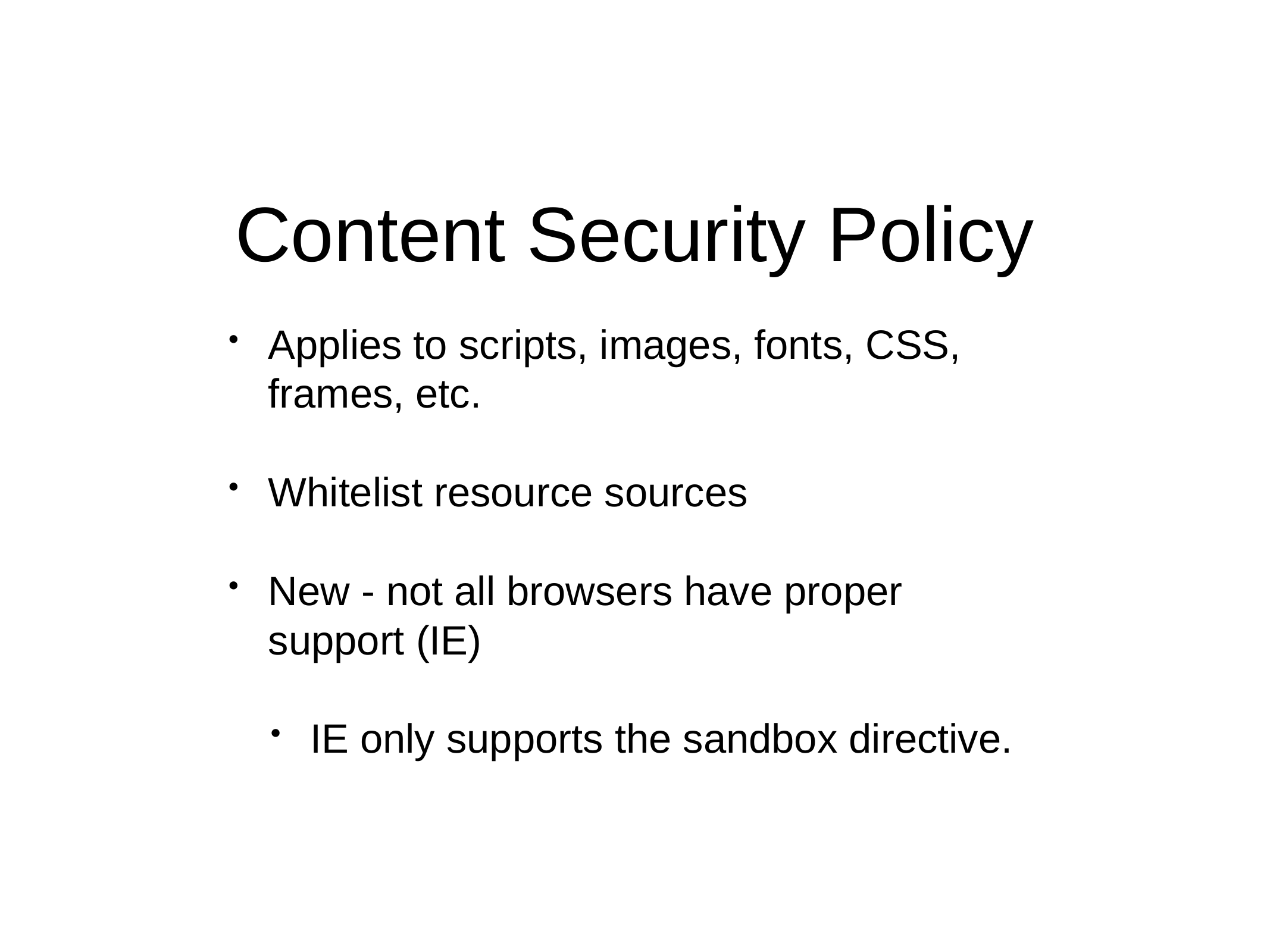

# Content Security Policy
Applies to scripts, images, fonts, CSS, frames, etc.
Whitelist resource sources
New - not all browsers have proper support (IE)
IE only supports the sandbox directive.